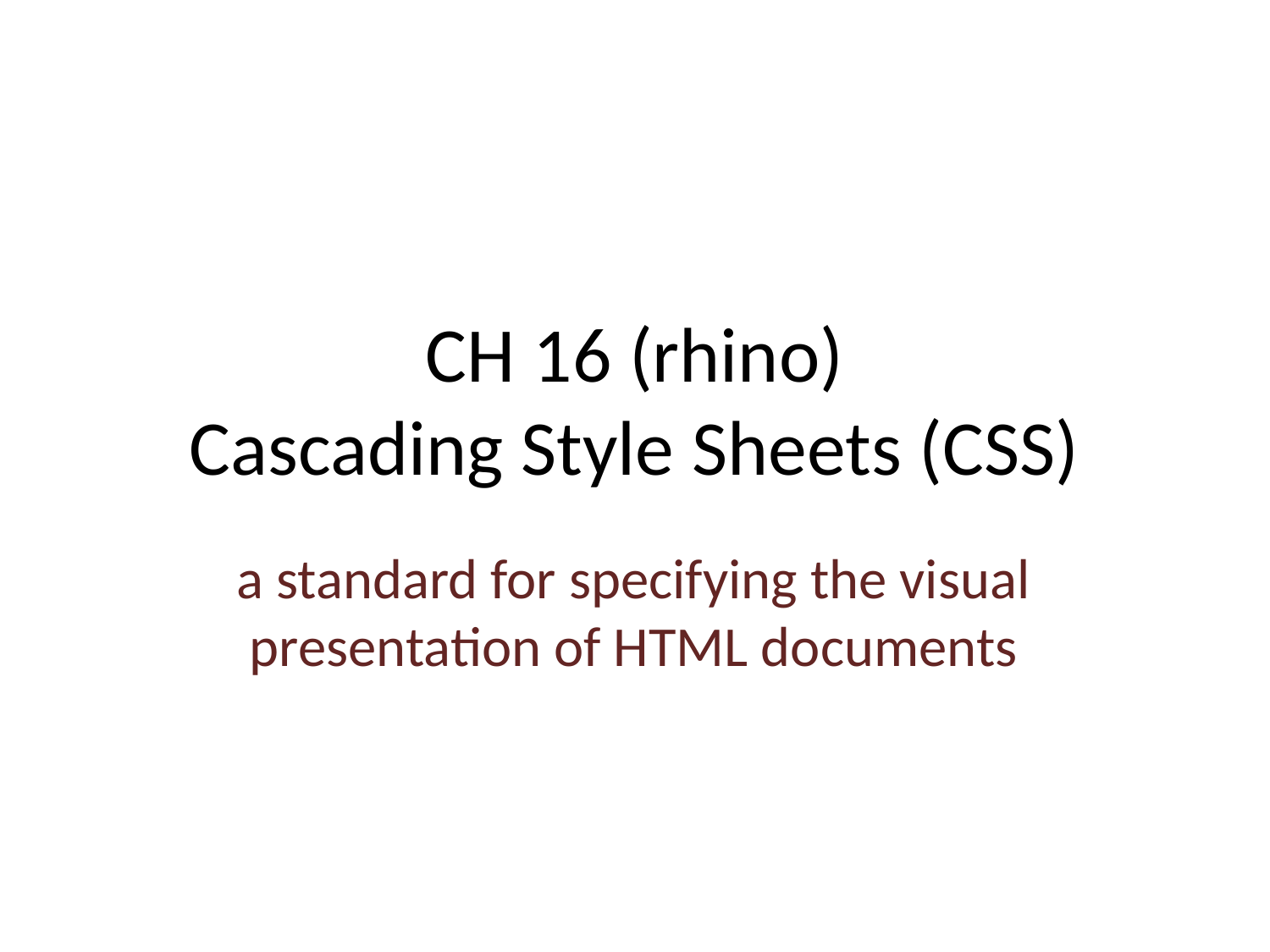

# CH 16 (rhino) Cascading Style Sheets (CSS)
a standard for specifying the visual presentation of HTML documents